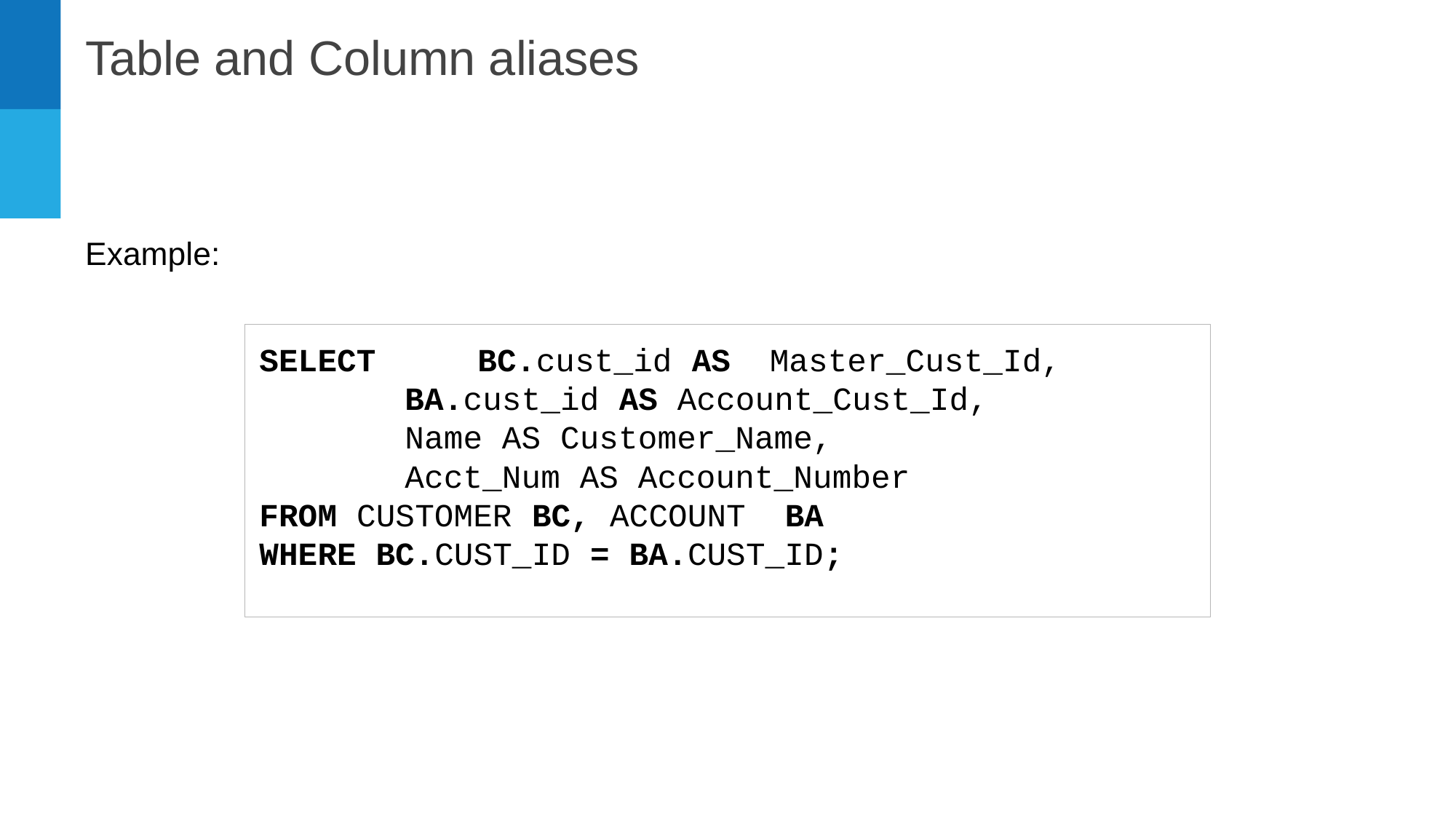

Table and Column aliases

Example:
SELECT	BC.cust_id AS  Master_Cust_Id,
BA.cust_id AS Account_Cust_Id,
Name AS Customer_Name,
Acct_Num AS Account_Number
FROM CUSTOMER BC, ACCOUNT  BA
WHERE BC.CUST_ID = BA.CUST_ID;